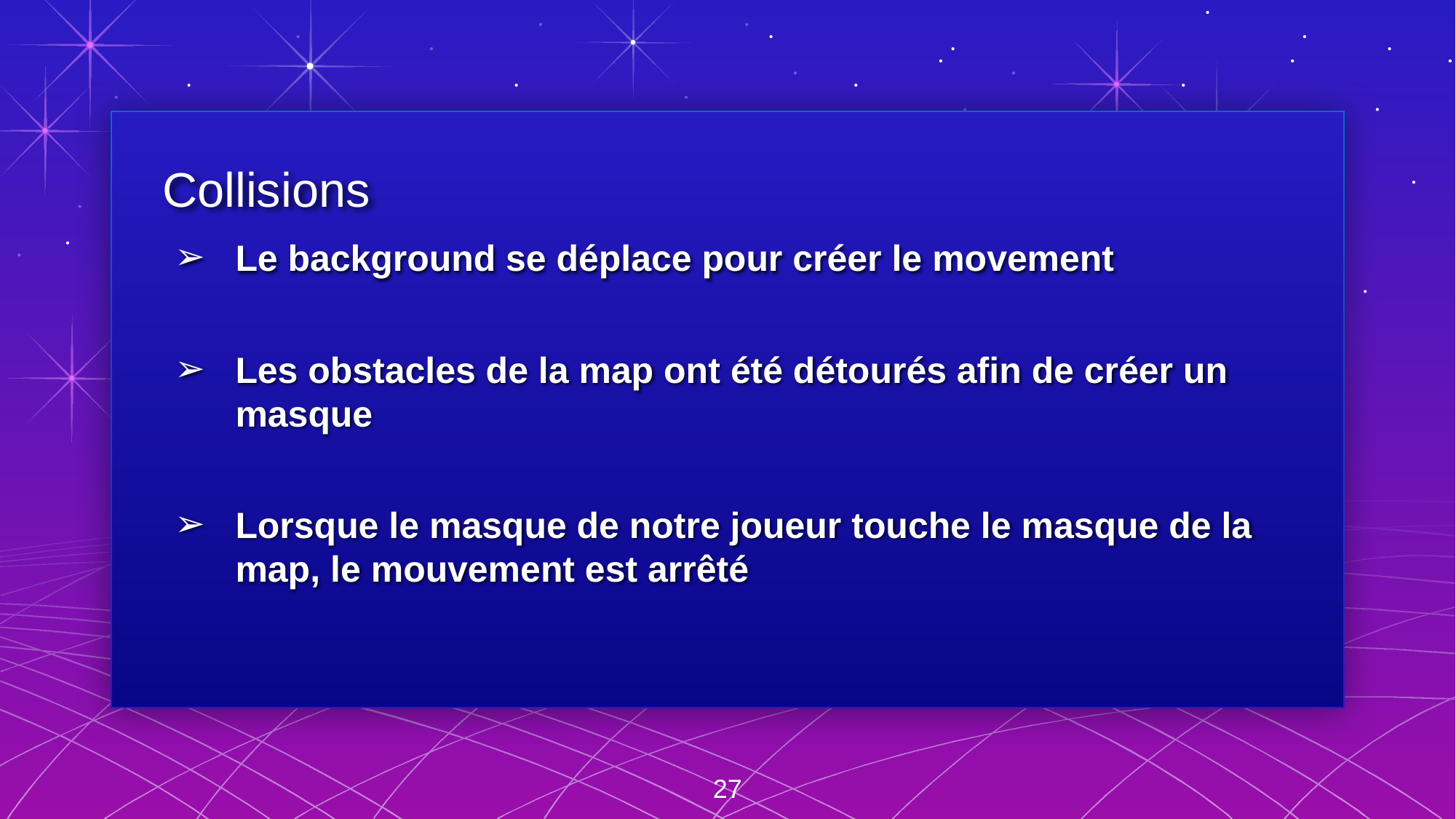

# Collisions
Le background se déplace pour créer le movement

Les obstacles de la map ont été détourés afin de créer un masque

Lorsque le masque de notre joueur touche le masque de la map, le mouvement est arrêté

27